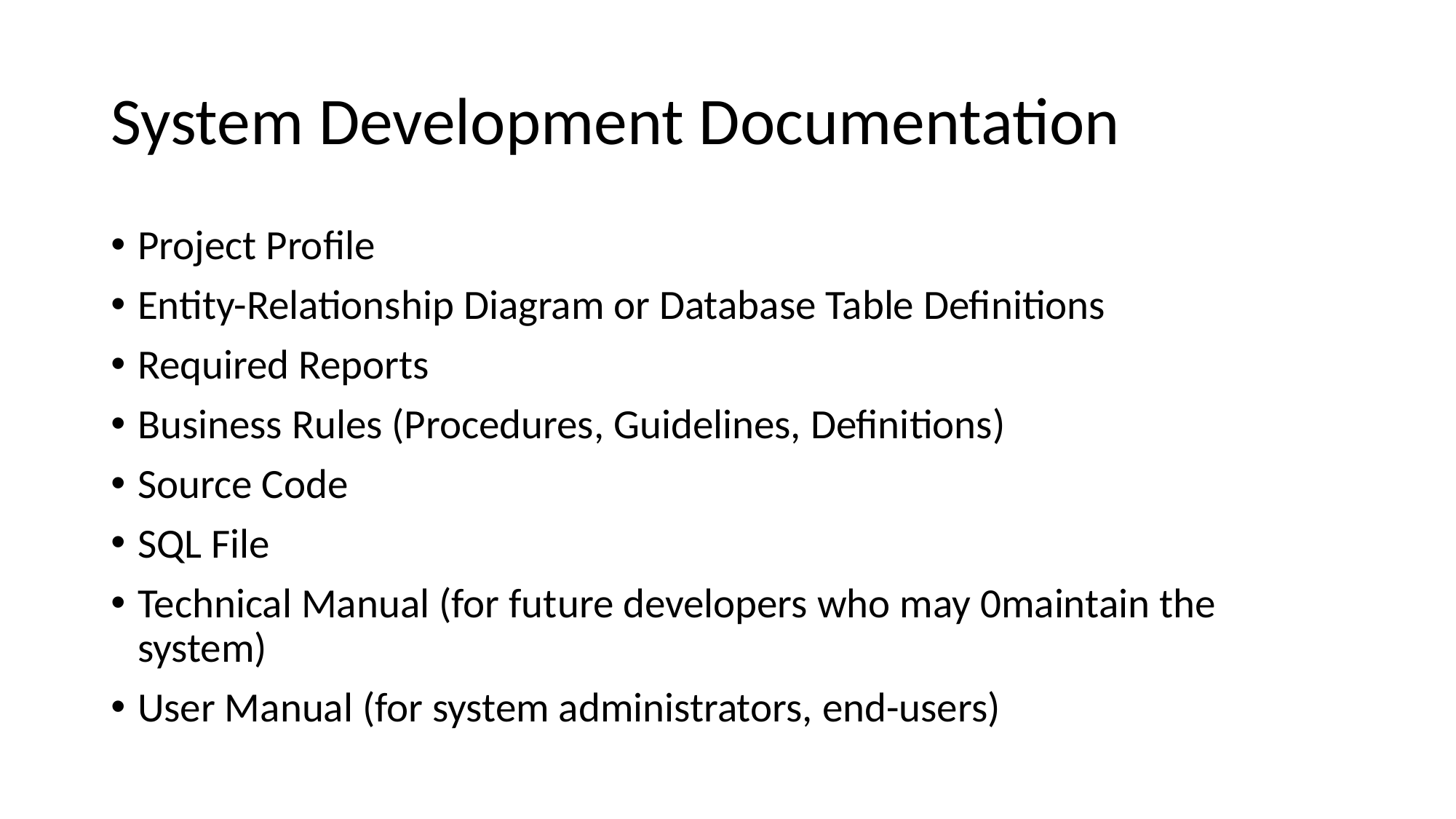

# System Development Documentation
Project Profile
Entity-Relationship Diagram or Database Table Definitions
Required Reports
Business Rules (Procedures, Guidelines, Definitions)
Source Code
SQL File
Technical Manual (for future developers who may 0maintain the system)
User Manual (for system administrators, end-users)